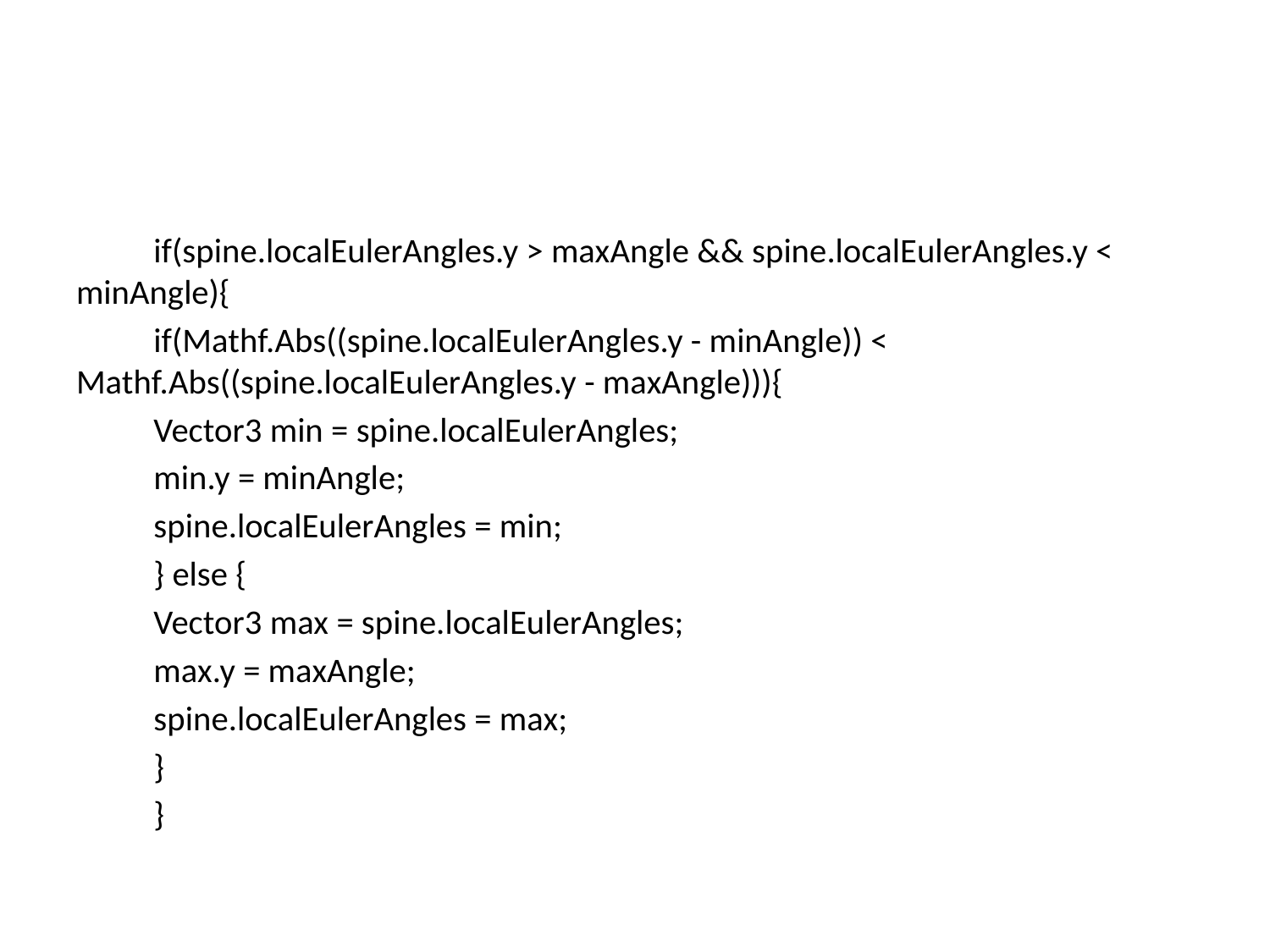

#
		if(spine.localEulerAngles.y > maxAngle && spine.localEulerAngles.y < minAngle){
			if(Mathf.Abs((spine.localEulerAngles.y - minAngle)) < Mathf.Abs((spine.localEulerAngles.y - maxAngle))){
				Vector3 min = spine.localEulerAngles;
				min.y = minAngle;
				spine.localEulerAngles = min;
			} else {
				Vector3 max = spine.localEulerAngles;
				max.y = maxAngle;
				spine.localEulerAngles = max;
			}
		}